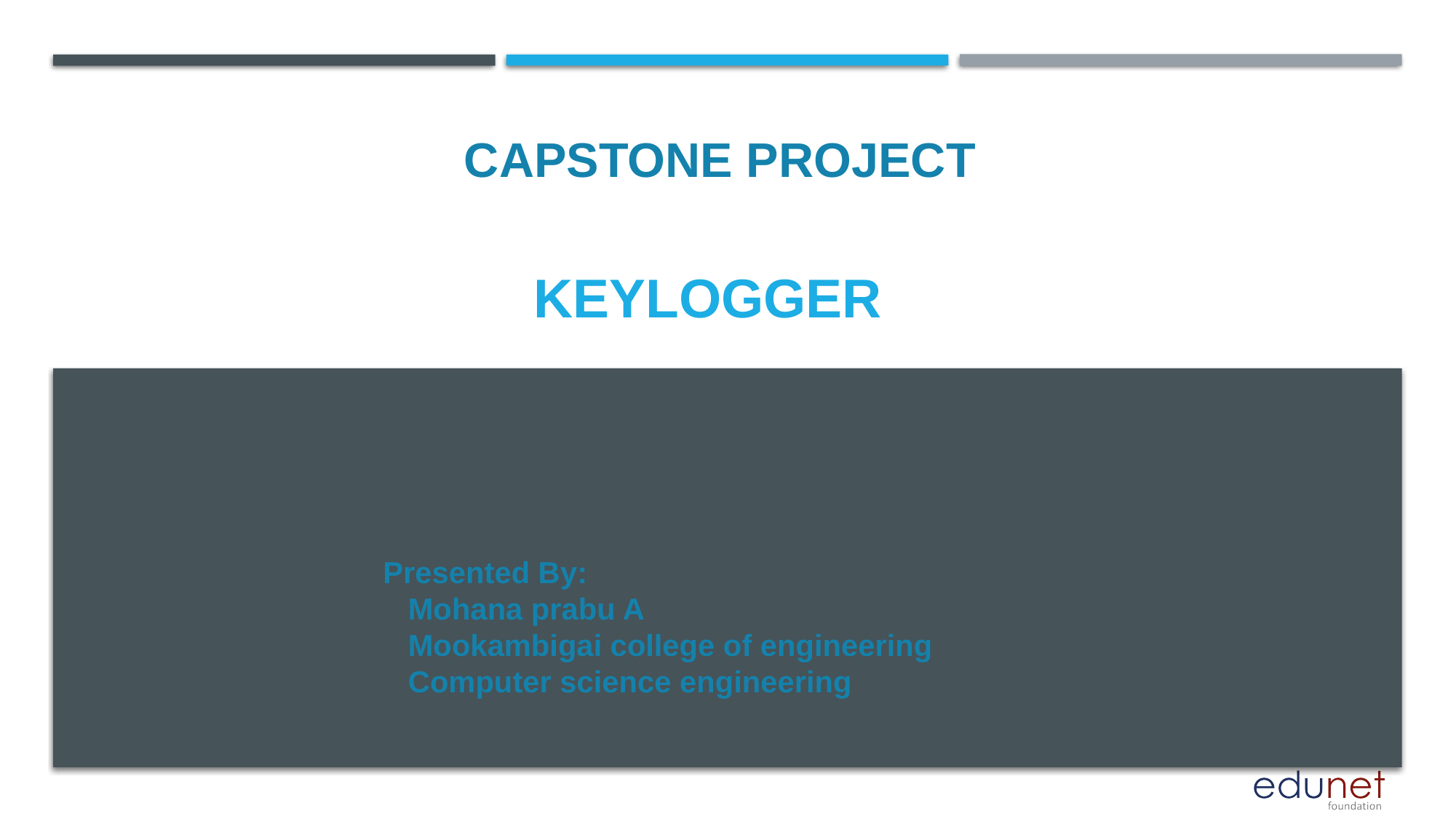

CAPSTONE PROJECT
# keylogger
Presented By:
   Mohana prabu A
   Mookambigai college of engineering
   Computer science engineering